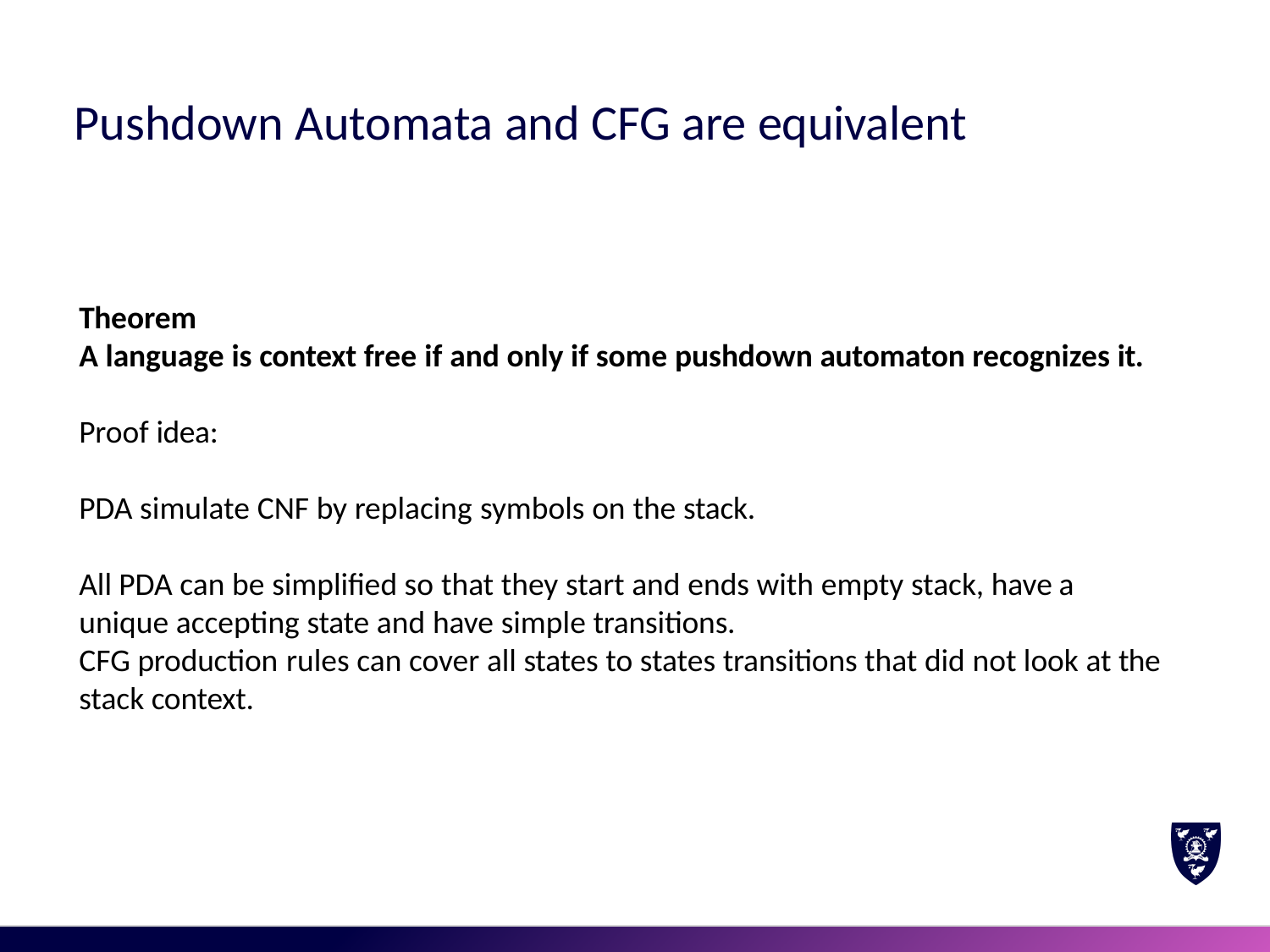

# Pushdown Automata and CFG are equivalent
Theorem
A language is context free if and only if some pushdown automaton recognizes it.
Proof idea:
PDA simulate CNF by replacing symbols on the stack.
All PDA can be simplified so that they start and ends with empty stack, have a unique accepting state and have simple transitions.
CFG production rules can cover all states to states transitions that did not look at the stack context.